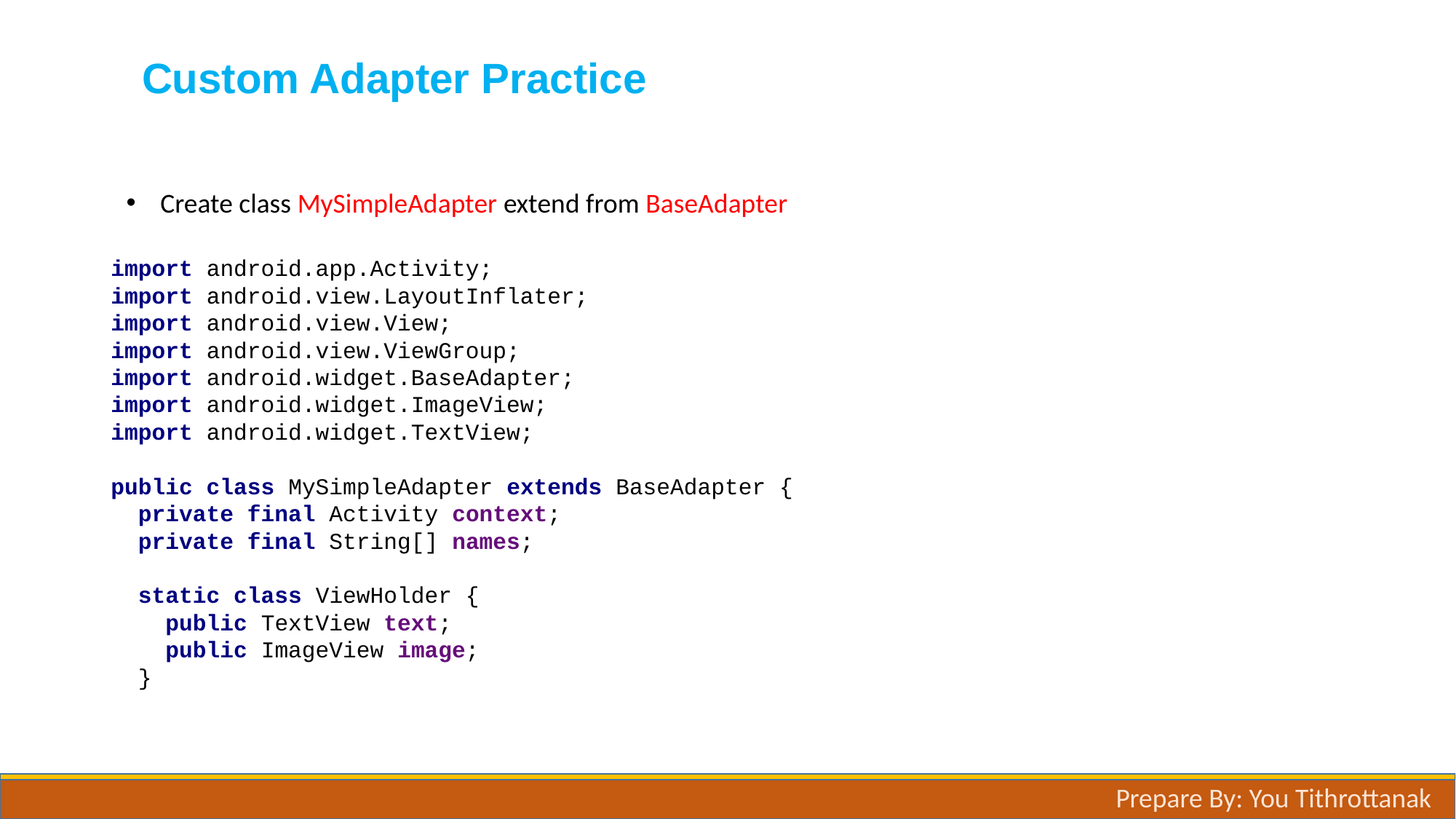

# Custom Adapter Practice
Create class MySimpleAdapter extend from BaseAdapter
import android.app.Activity;
import android.view.LayoutInflater;
import android.view.View;
import android.view.ViewGroup;
import android.widget.BaseAdapter;
import android.widget.ImageView;
import android.widget.TextView;
public class MySimpleAdapter extends BaseAdapter {
  private final Activity context;
  private final String[] names;
  static class ViewHolder {
    public TextView text;
    public ImageView image;
  }
Prepare By: You Tithrottanak